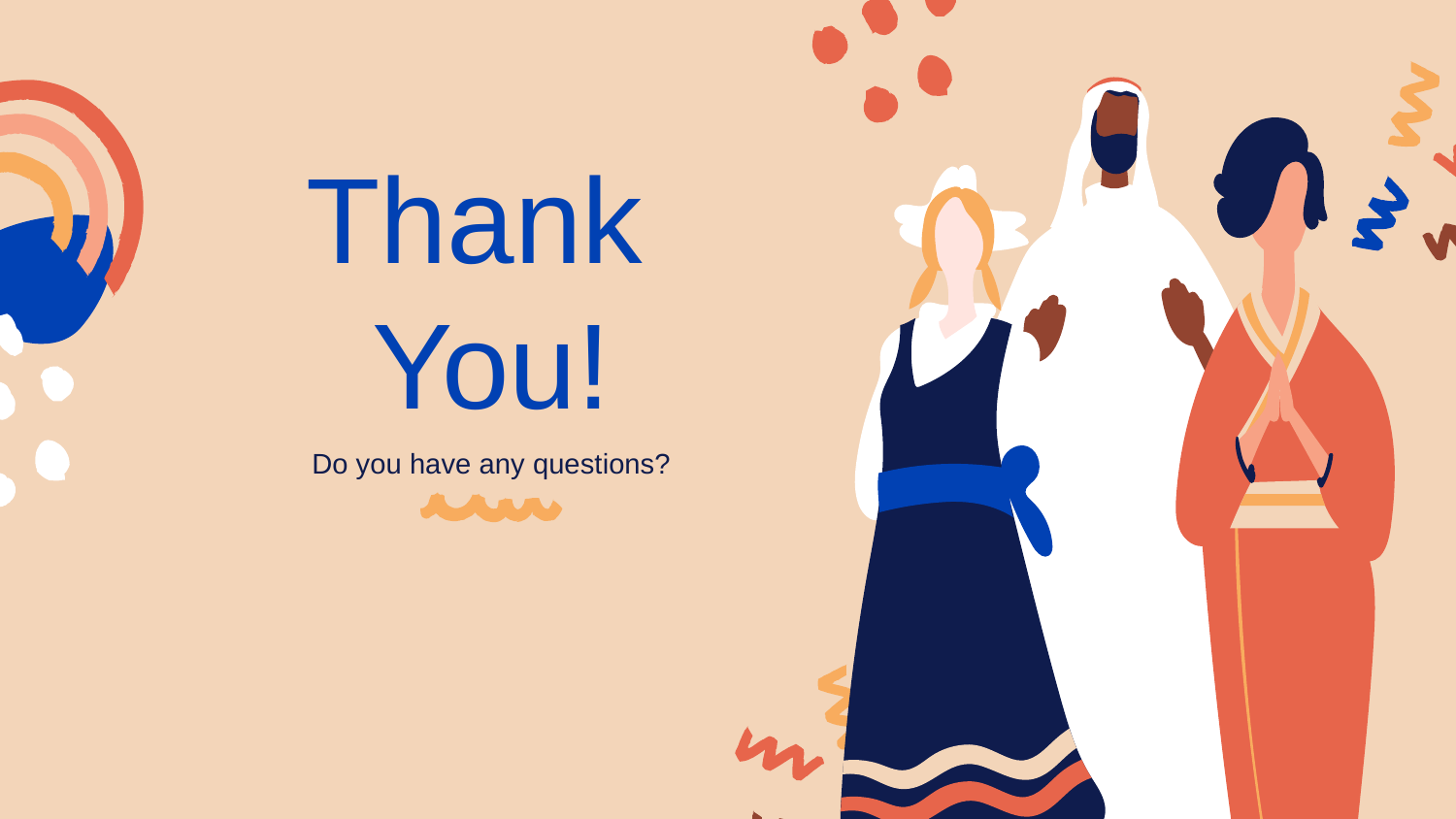

# Thank
You!
Do you have any questions?